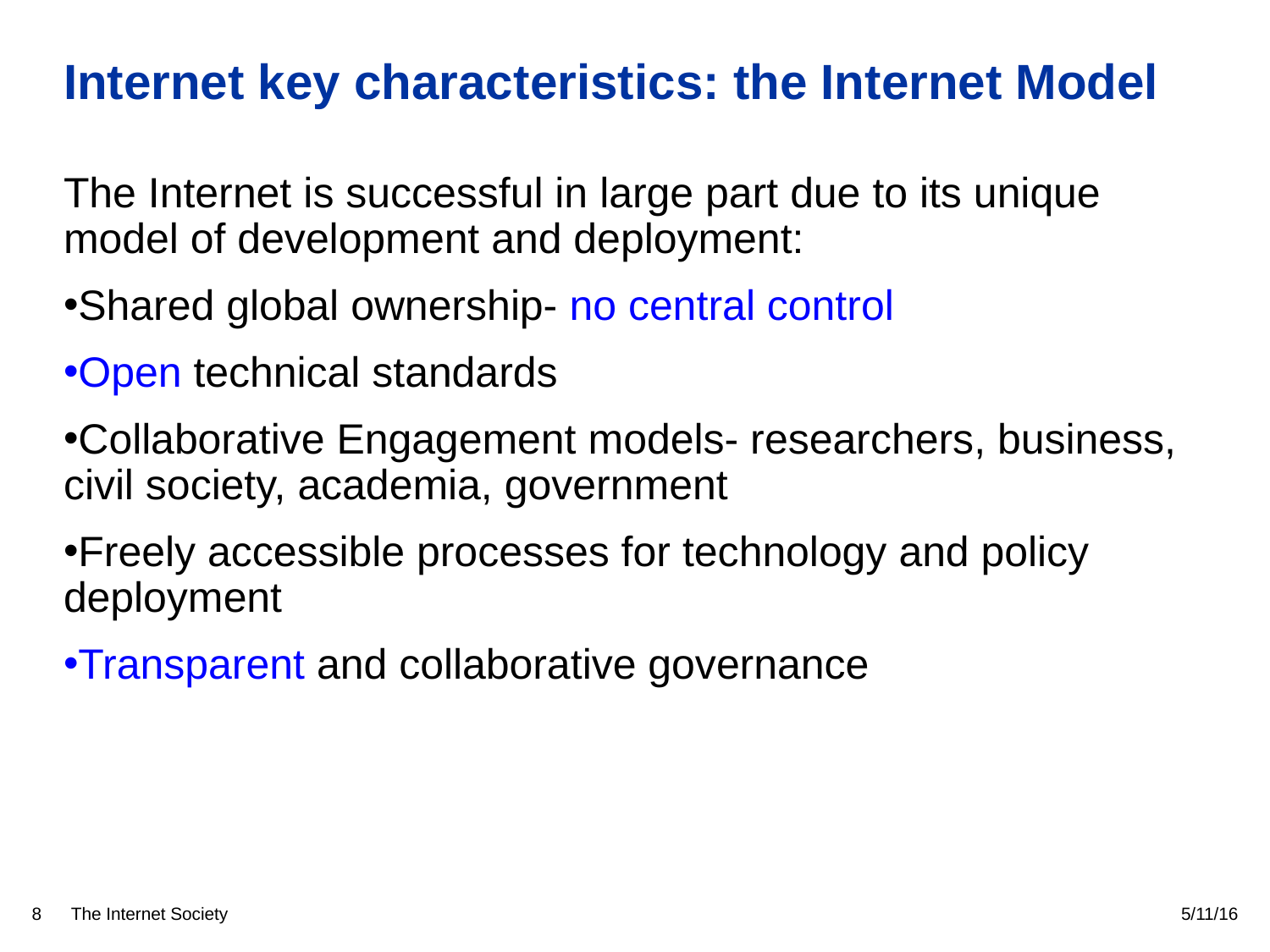

# Internet key characteristics: the Internet Model
The Internet is successful in large part due to its unique model of development and deployment:
Shared global ownership- no central control
Open technical standards
Collaborative Engagement models- researchers, business, civil society, academia, government
Freely accessible processes for technology and policy deployment
Transparent and collaborative governance

8
5/11/16